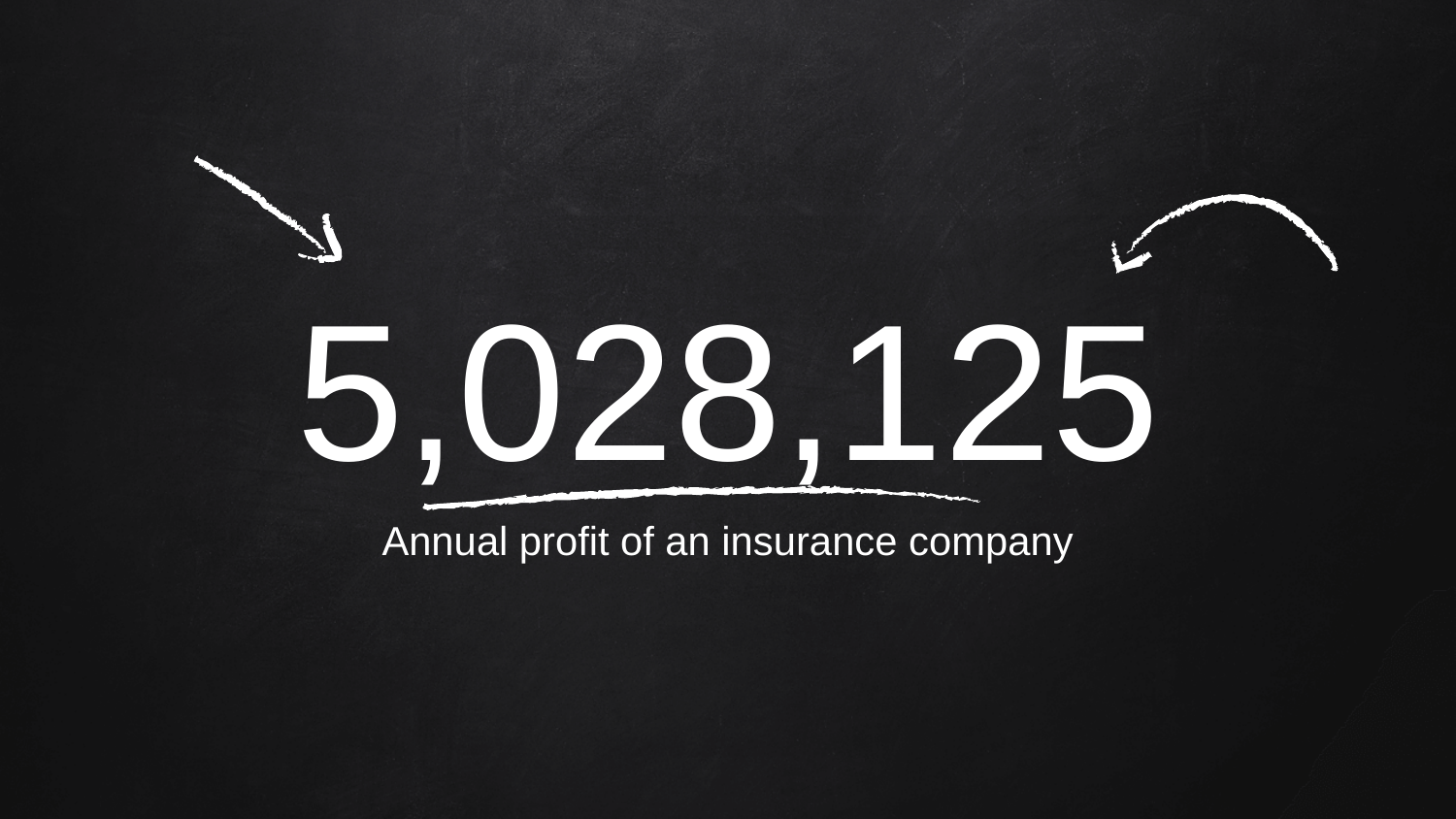

5,028,125

Annual profit of an insurance company